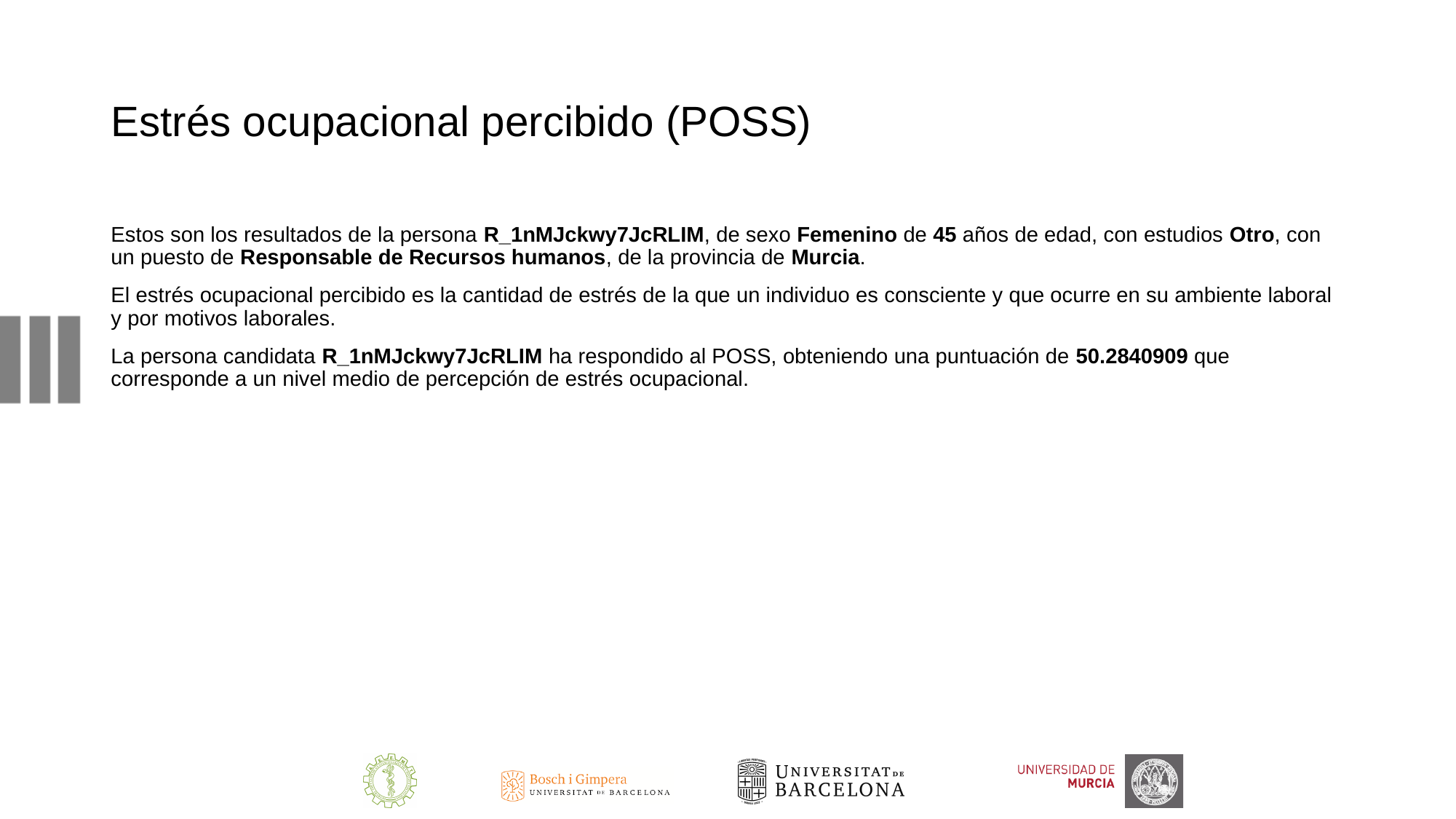

# Estrés ocupacional percibido (POSS)
Estos son los resultados de la persona R_1nMJckwy7JcRLIM, de sexo Femenino de 45 años de edad, con estudios Otro, con un puesto de Responsable de Recursos humanos, de la provincia de Murcia.
El estrés ocupacional percibido es la cantidad de estrés de la que un individuo es consciente y que ocurre en su ambiente laboral y por motivos laborales.
La persona candidata R_1nMJckwy7JcRLIM ha respondido al POSS, obteniendo una puntuación de 50.2840909 que corresponde a un nivel medio de percepción de estrés ocupacional.